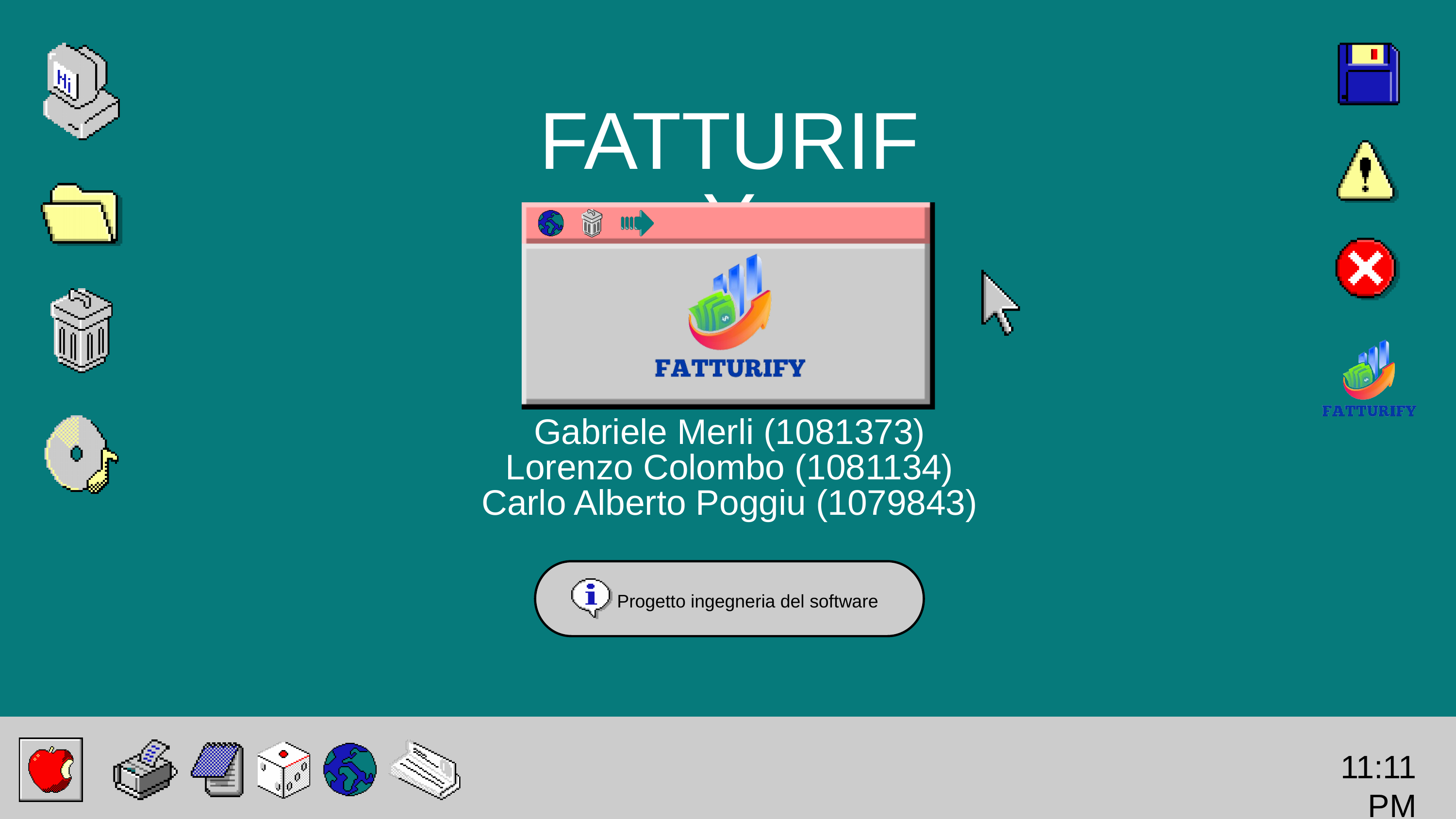

FATTURIFY

Gabriele Merli (1081373)
Lorenzo Colombo (1081134)
Carlo Alberto Poggiu (1079843)

Progetto ingegneria del software

11:11PM